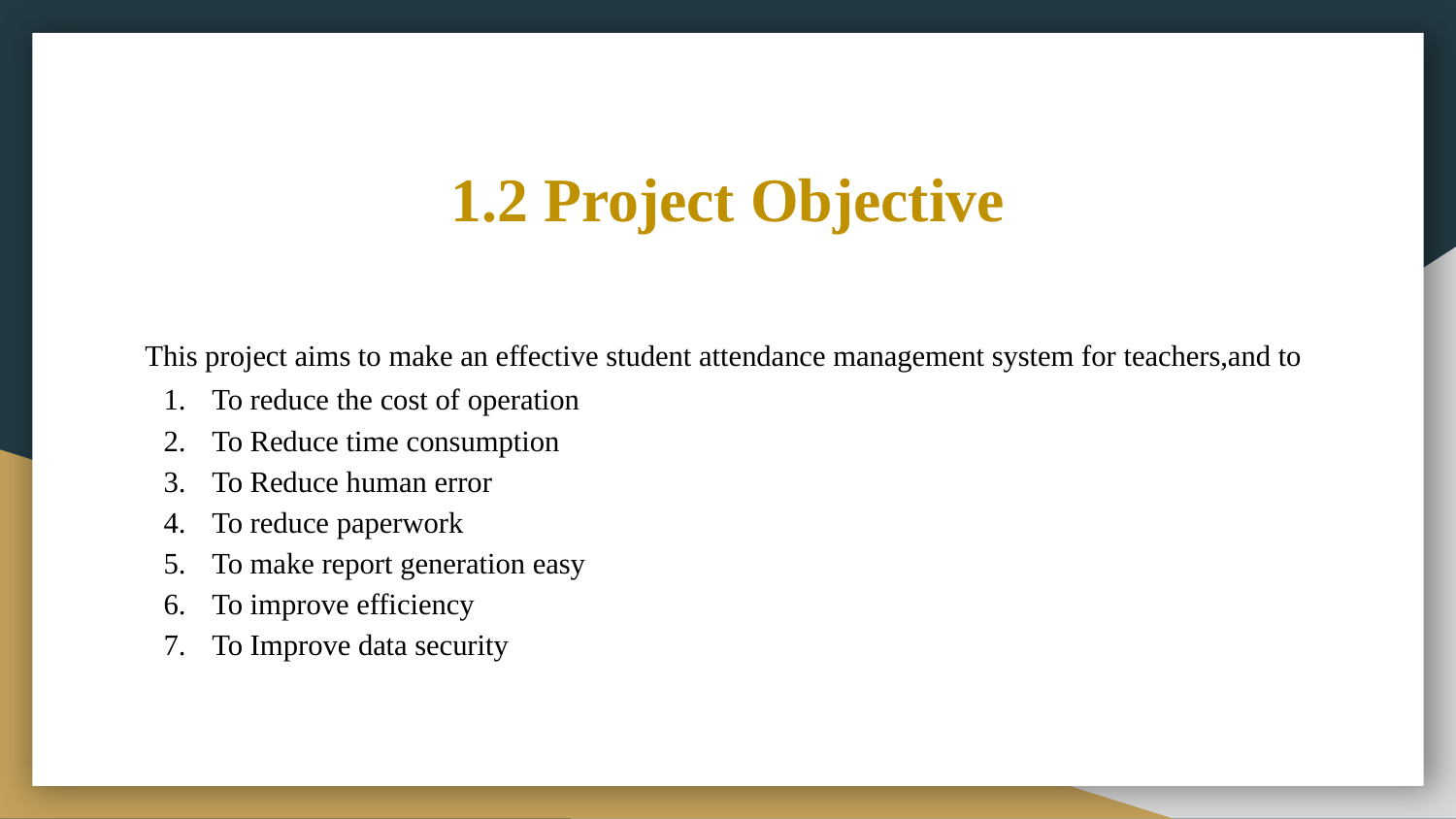

# 1.2 Project Objective
This project aims to make an effective student attendance management system for teachers,and to
To reduce the cost of operation
To Reduce time consumption
To Reduce human error
To reduce paperwork
To make report generation easy
To improve efficiency
To Improve data security